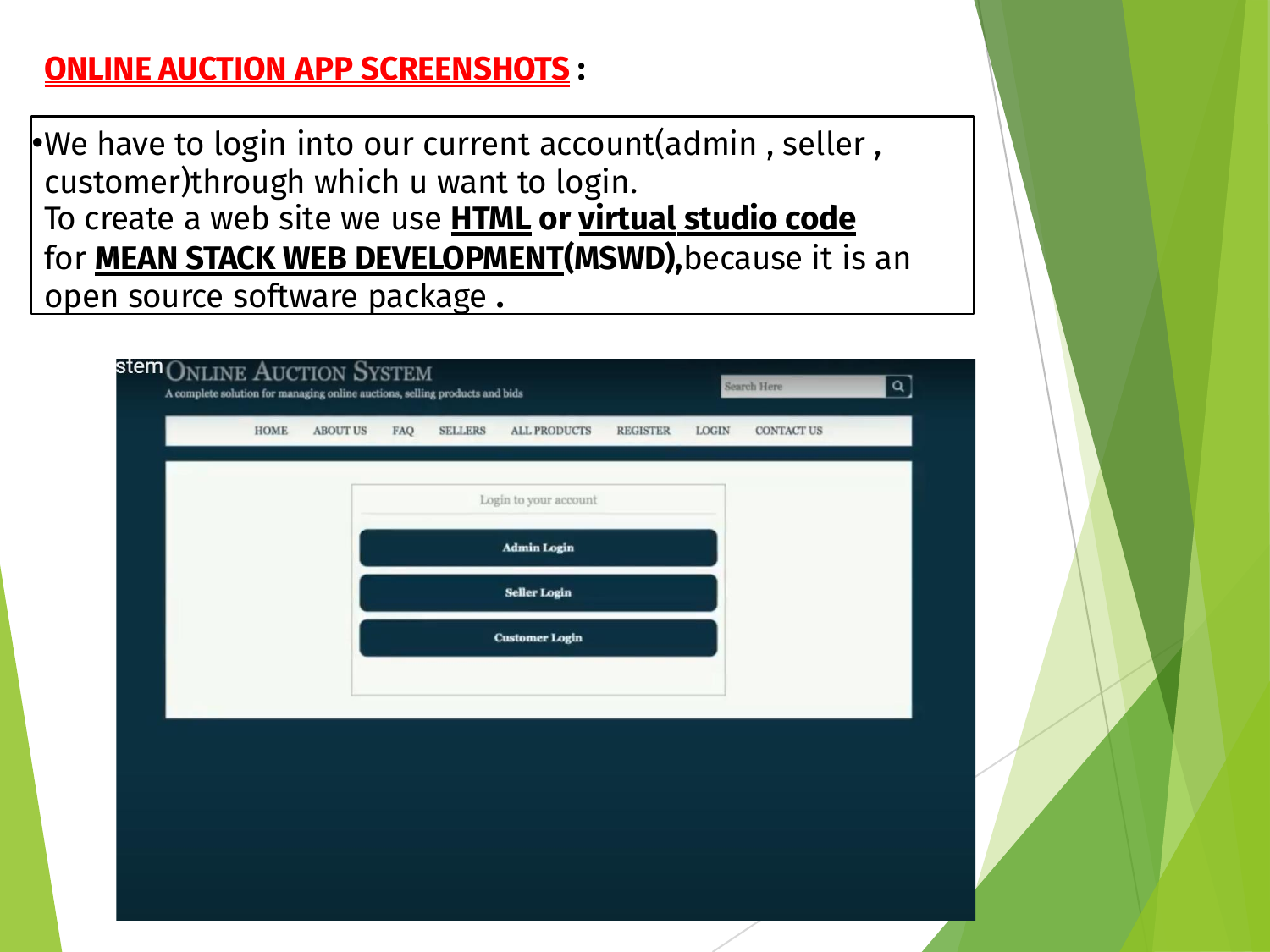

ONLINE AUCTION APP SCREENSHOTS :

We have to login into our current account(admin , seller ,  customer)through which u want to login.
To create a web site we use HTML or virtual studio code
for MEAN STACK WEB DEVELOPMENT(MSWD),because it is an  open source software package .